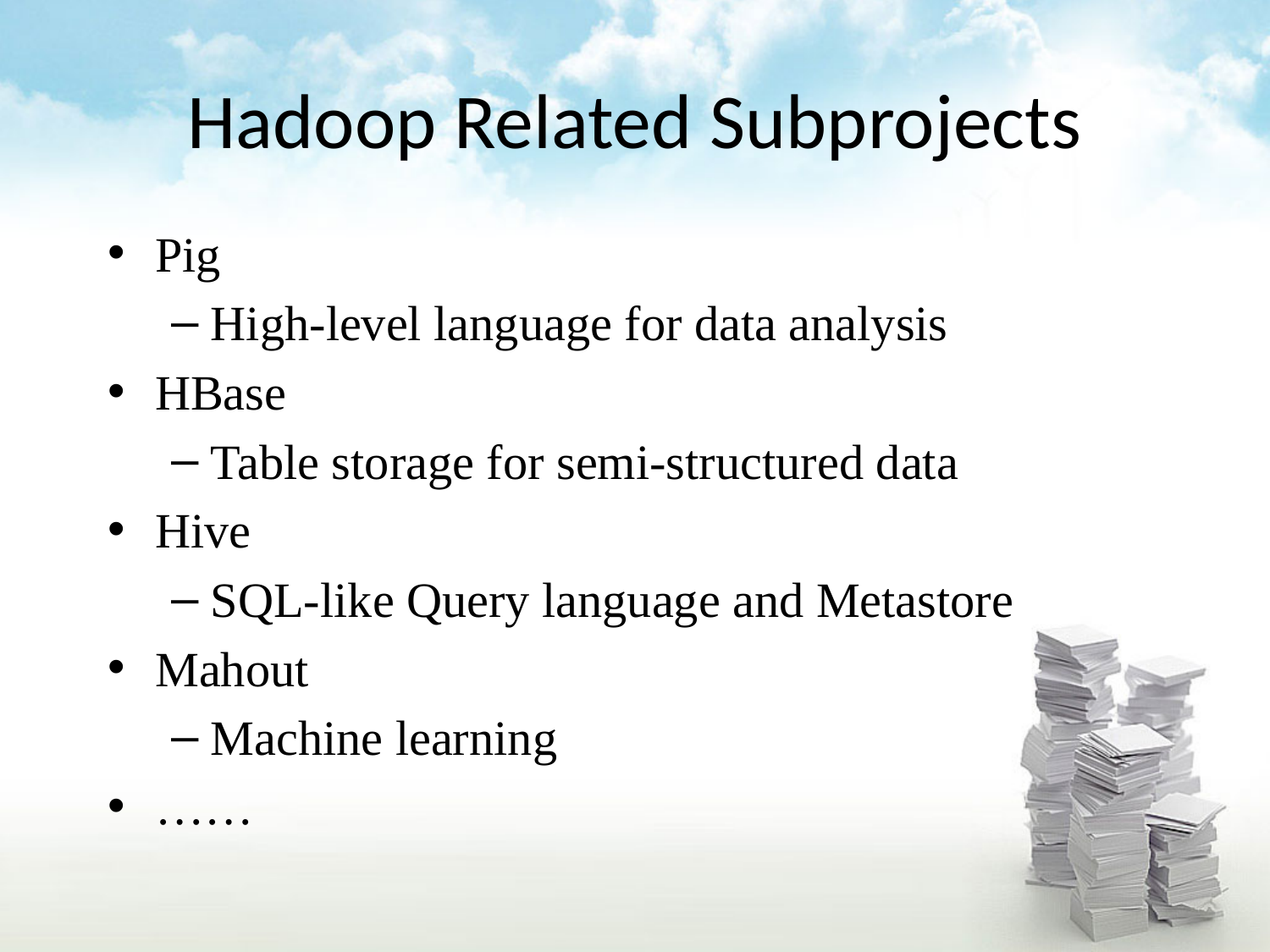

# Hadoop Related Subprojects
Pig
High-level language for data analysis
HBase
Table storage for semi-structured data
Hive
SQL-like Query language and Metastore
Mahout
Machine learning
……